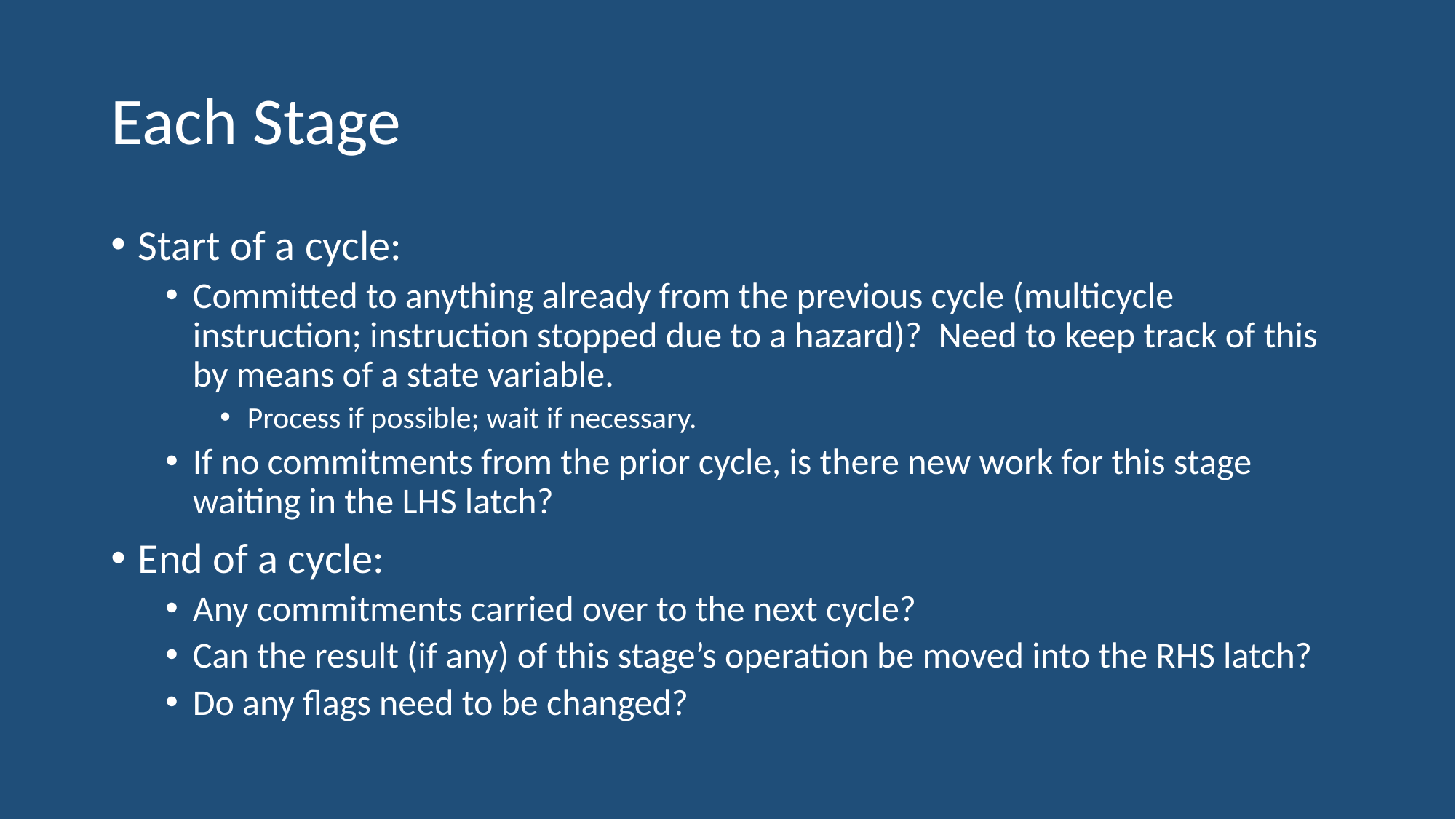

# Each Stage
Start of a cycle:
Committed to anything already from the previous cycle (multicycle instruction; instruction stopped due to a hazard)?  Need to keep track of this by means of a state variable.
Process if possible; wait if necessary.
If no commitments from the prior cycle, is there new work for this stage waiting in the LHS latch?
End of a cycle:
Any commitments carried over to the next cycle?
Can the result (if any) of this stage’s operation be moved into the RHS latch?
Do any flags need to be changed?